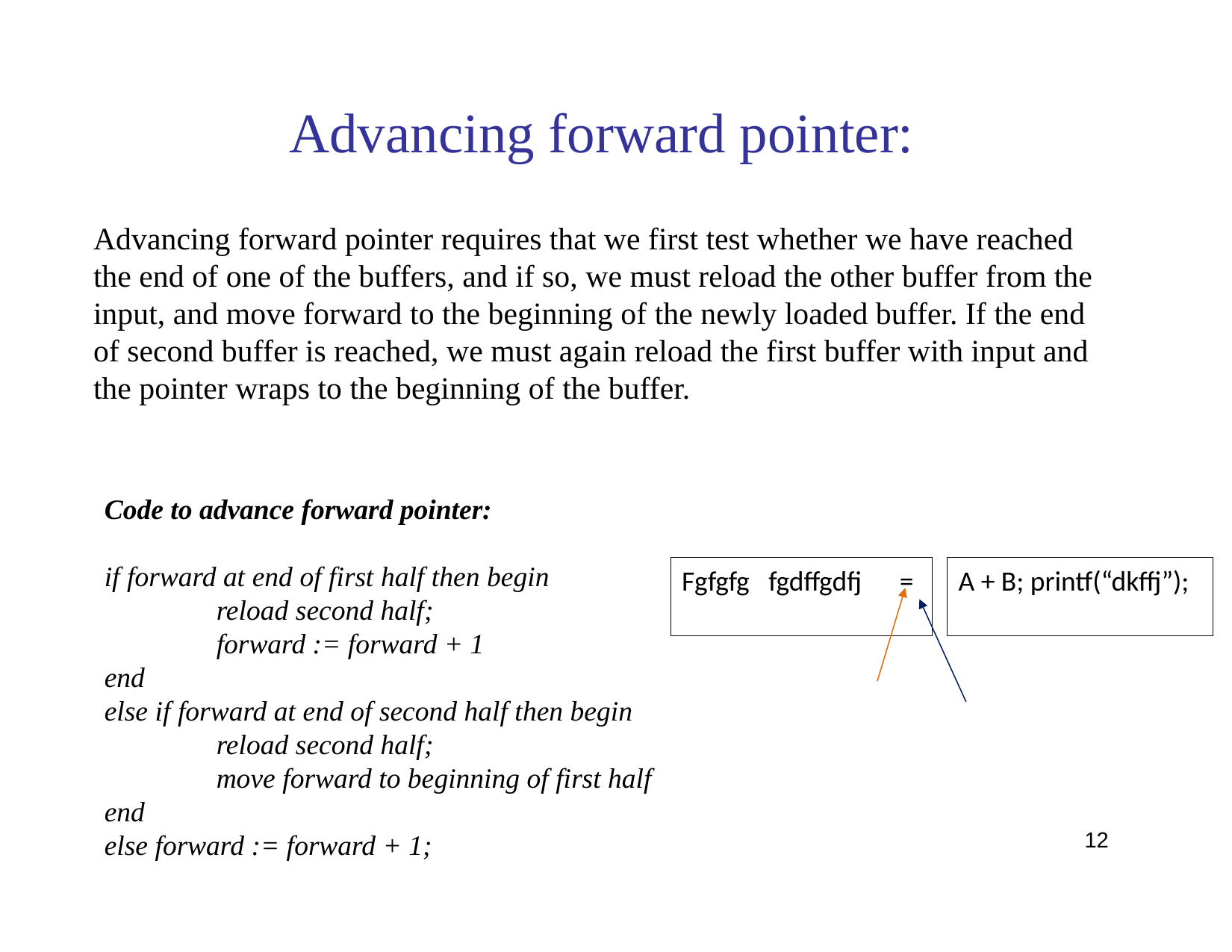

Advancing forward pointer:
Advancing forward pointer requires that we first test whether we have reached the end of one of the buffers, and if so, we must reload the other buffer from the input, and move forward to the beginning of the newly loaded buffer. If the end of second buffer is reached, we must again reload the first buffer with input and the pointer wraps to the beginning of the buffer.
Code to advance forward pointer:

if forward at end of first half then begin
	reload second half;
	forward := forward + 1
end
else if forward at end of second half then begin
	reload second half;
	move forward to beginning of first half
end
else forward := forward + 1;

Fgfgfg   fgdffgdfj      =
A + B; printf(“dkffj”);

12